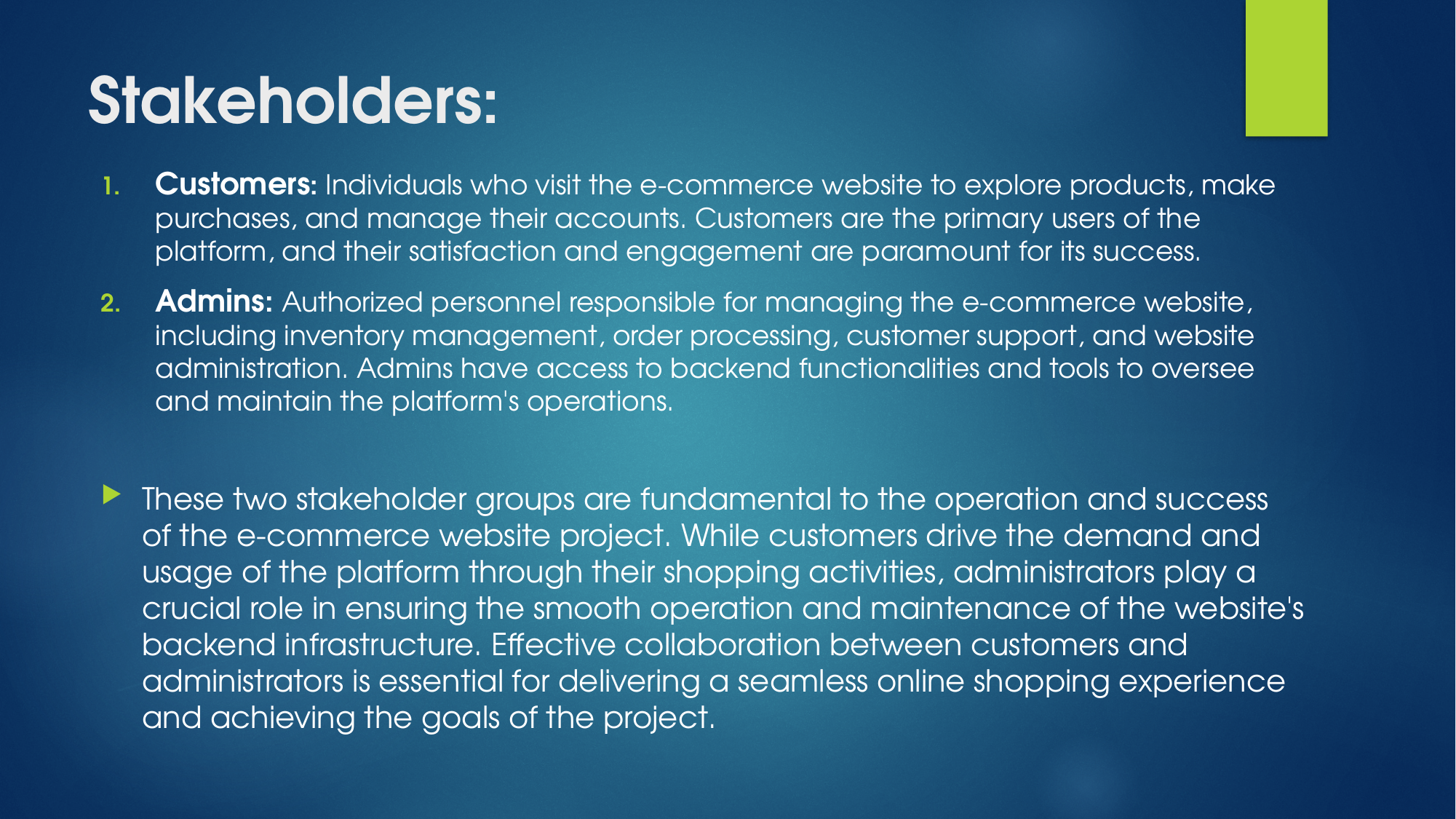

# Stakeholders:
Customers: Individuals who visit the e-commerce website to explore products, make purchases, and manage their accounts. Customers are the primary users of the platform, and their satisfaction and engagement are paramount for its success.
Admins: Authorized personnel responsible for managing the e-commerce website, including inventory management, order processing, customer support, and website administration. Admins have access to backend functionalities and tools to oversee and maintain the platform's operations.

These two stakeholder groups are fundamental to the operation and success of the e-commerce website project. While customers drive the demand and usage of the platform through their shopping activities, administrators play a crucial role in ensuring the smooth operation and maintenance of the website's backend infrastructure. Effective collaboration between customers and administrators is essential for delivering a seamless online shopping experience and achieving the goals of the project.